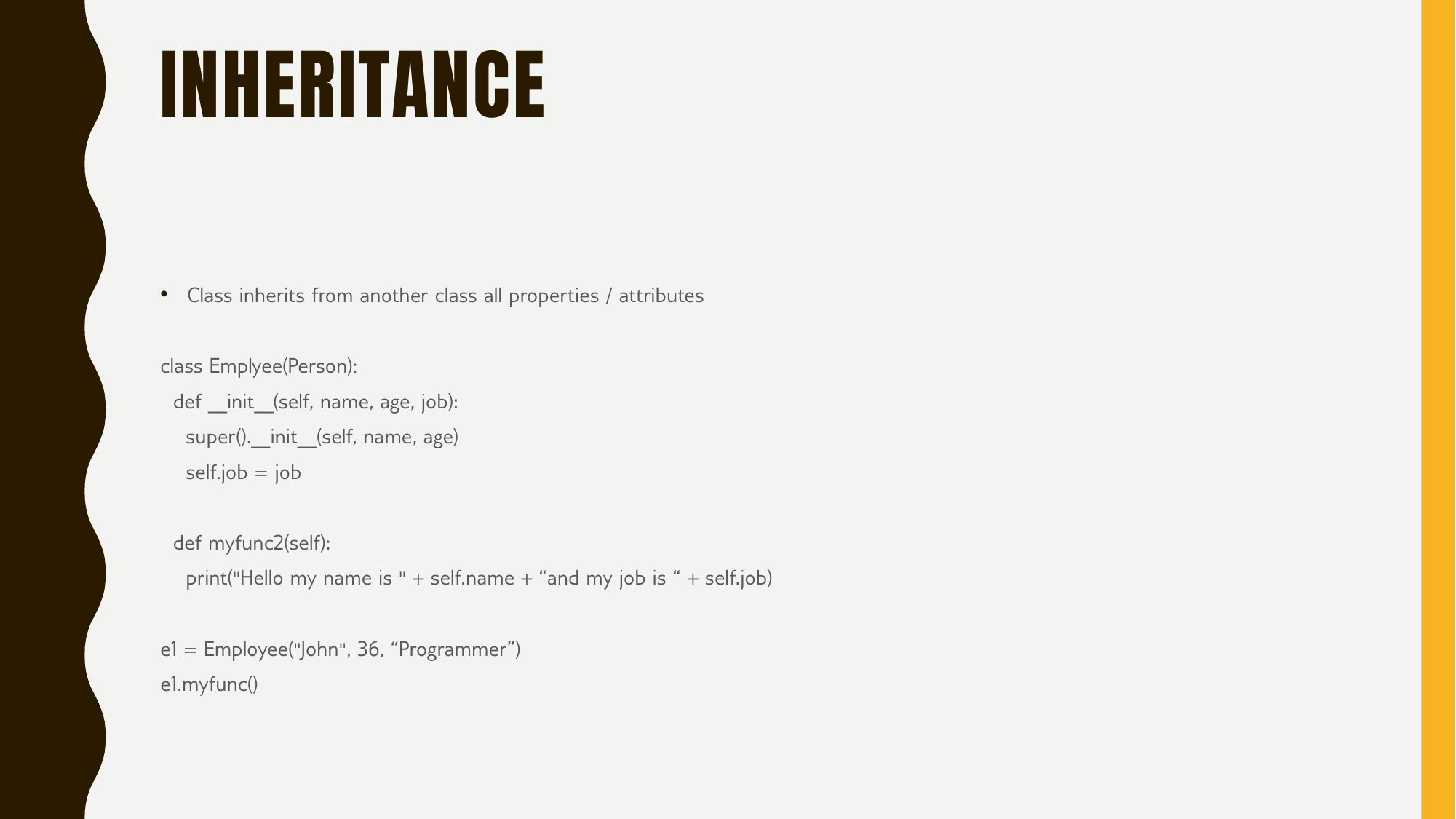

# Inheritance
Class inherits from another class all properties / attributes

class Emplyee(Person):
  def __init__(self, name, age, job):
    super().__init__(self, name, age)
    self.job = job

  def myfunc2(self):
    print("Hello my name is " + self.name + “and my job is “ + self.job)

e1 = Employee("John", 36, “Programmer”)
e1.myfunc()